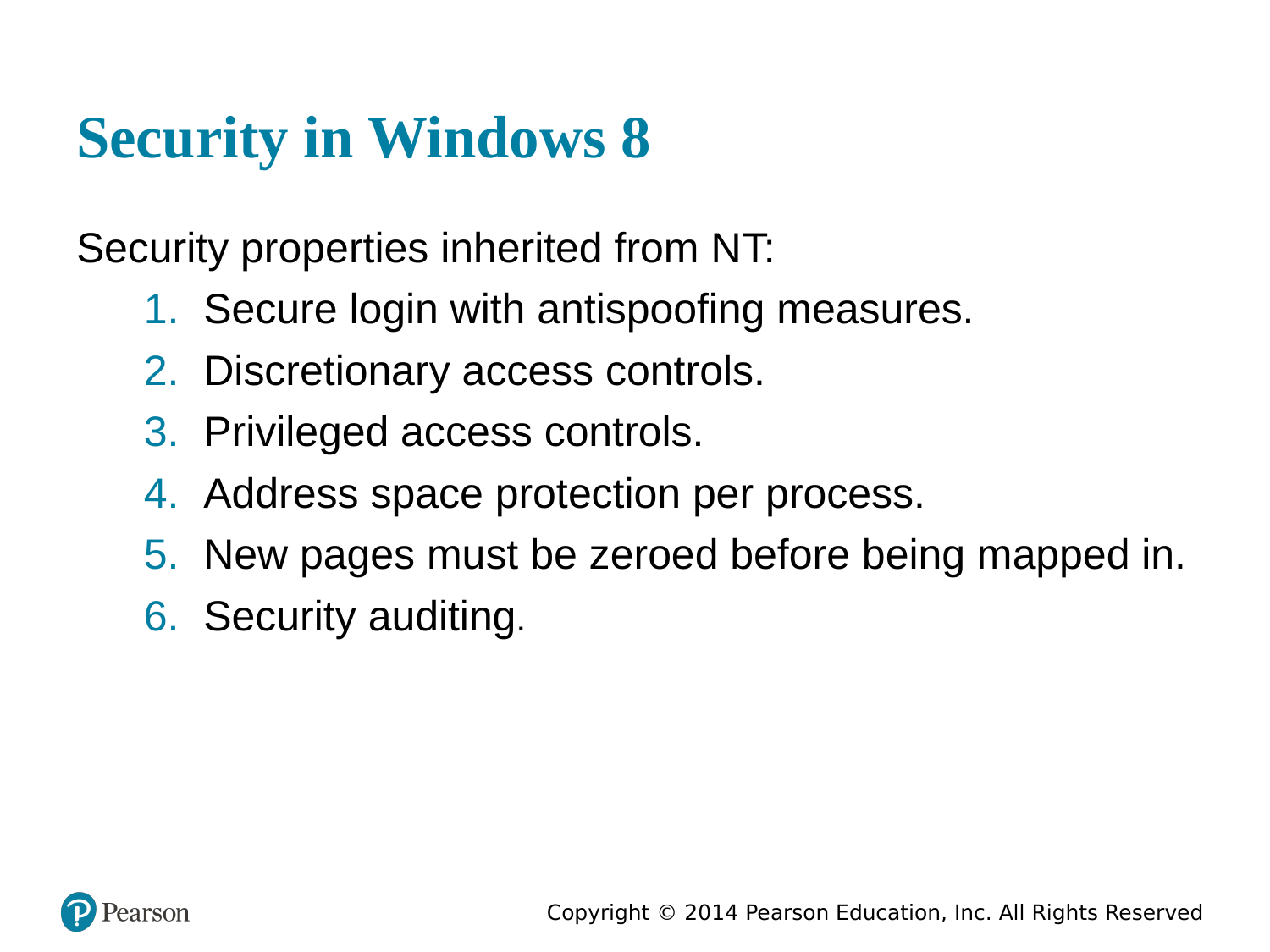

# Security in Windows 8
Security properties inherited from N T:
Secure login with antispoofing measures.
Discretionary access controls.
Privileged access controls.
Address space protection per process.
New pages must be zeroed before being mapped in.
Security auditing.